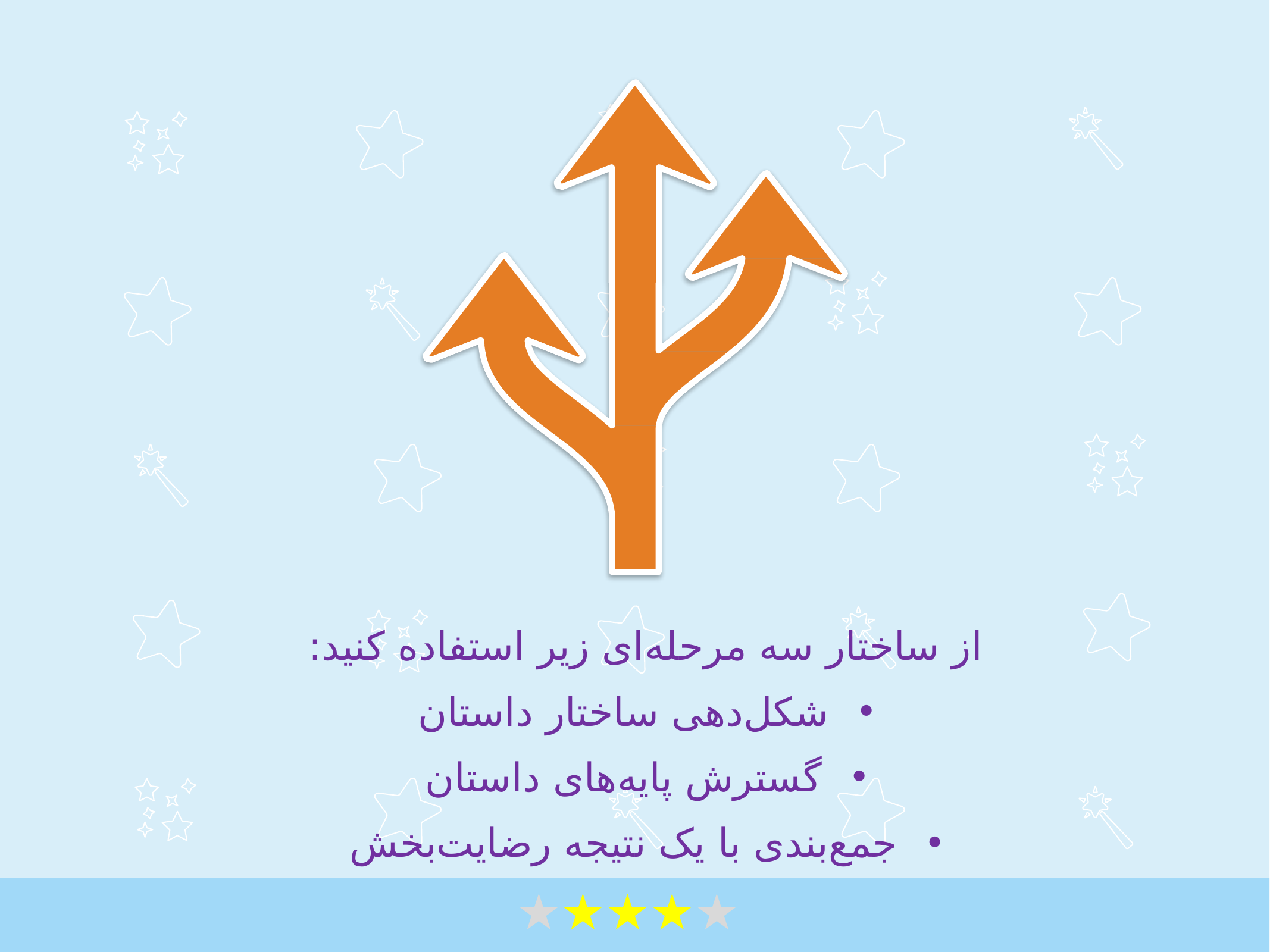

از ساختار سه مرحله‌ای زیر استفاده کنید:
شکل‌دهی ساختار داستان
گسترش پایه‌های داستان
جمع‌بندی با یک نتیجه رضایت‌بخش
★★★★★